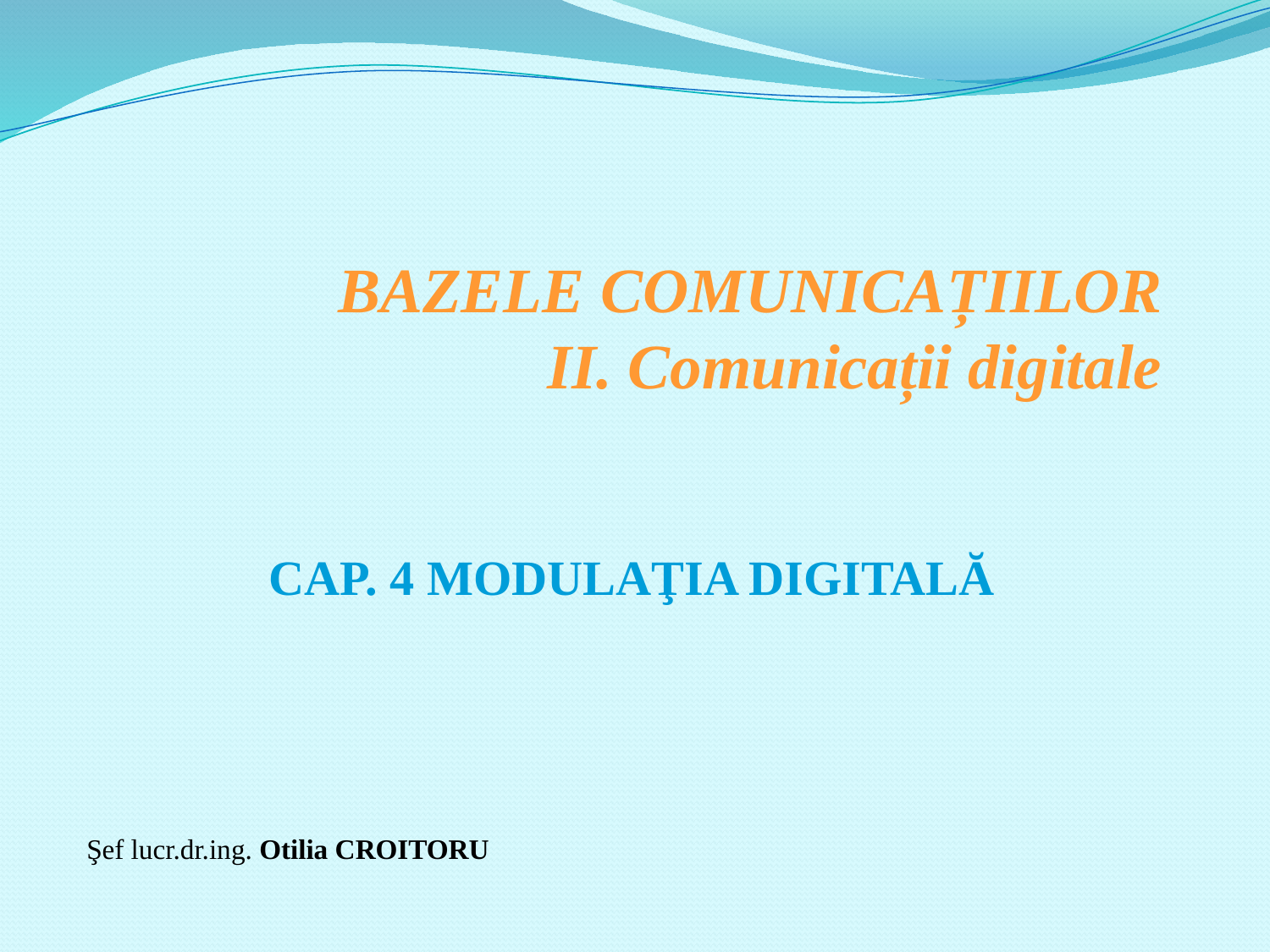

# BAZELE COMUNICAȚIILOR II. Comunicații digitale
CAP. 4 MODULAŢIA DIGITALĂ

Şef lucr.dr.ing. Otilia CROITORU